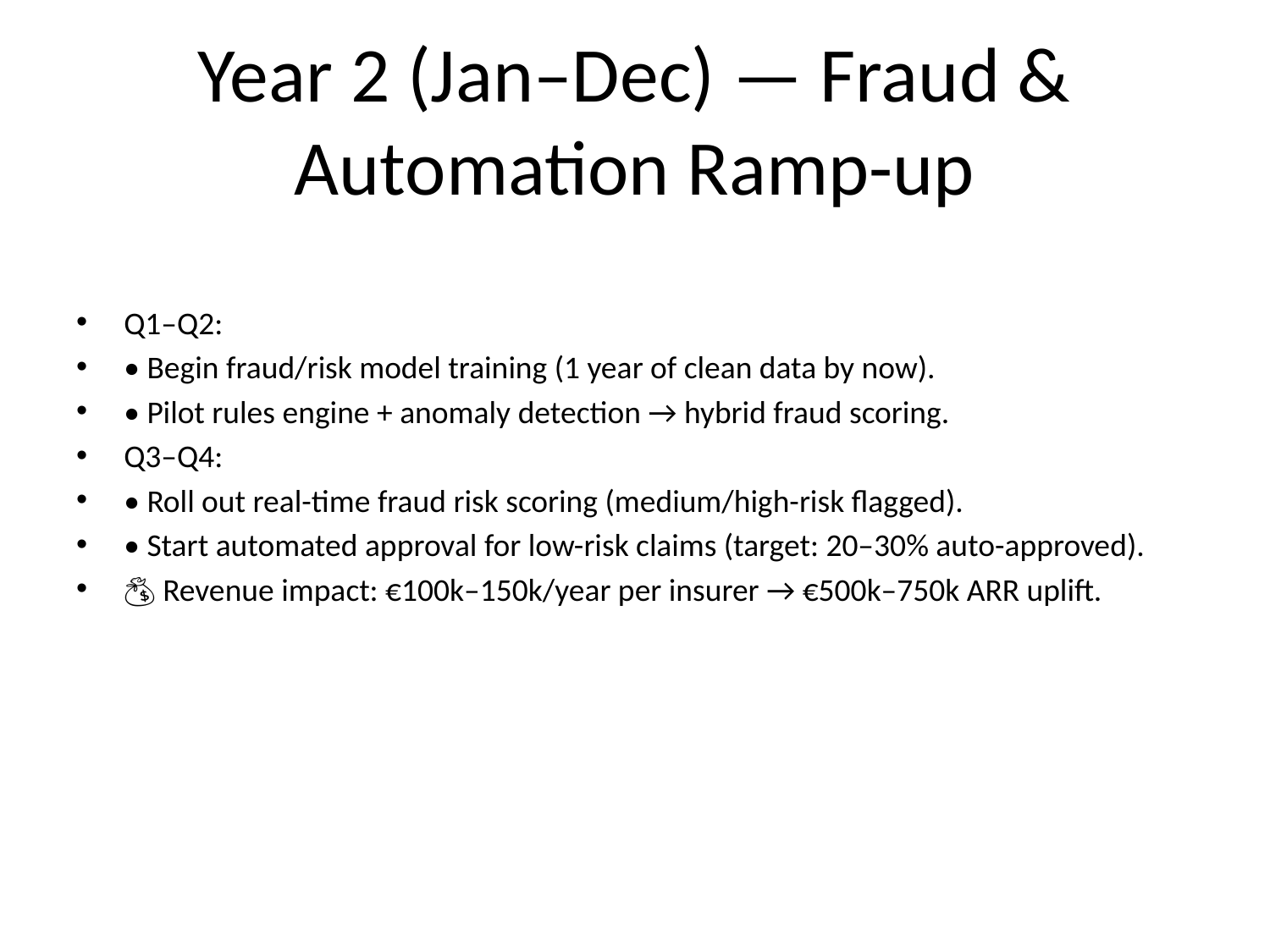

# Year 2 (Jan–Dec) — Fraud & Automation Ramp-up

Q1–Q2:
• Begin fraud/risk model training (1 year of clean data by now).
• Pilot rules engine + anomaly detection → hybrid fraud scoring.
Q3–Q4:
• Roll out real-time fraud risk scoring (medium/high-risk flagged).
• Start automated approval for low-risk claims (target: 20–30% auto-approved).
💰 Revenue impact: €100k–150k/year per insurer → €500k–750k ARR uplift.